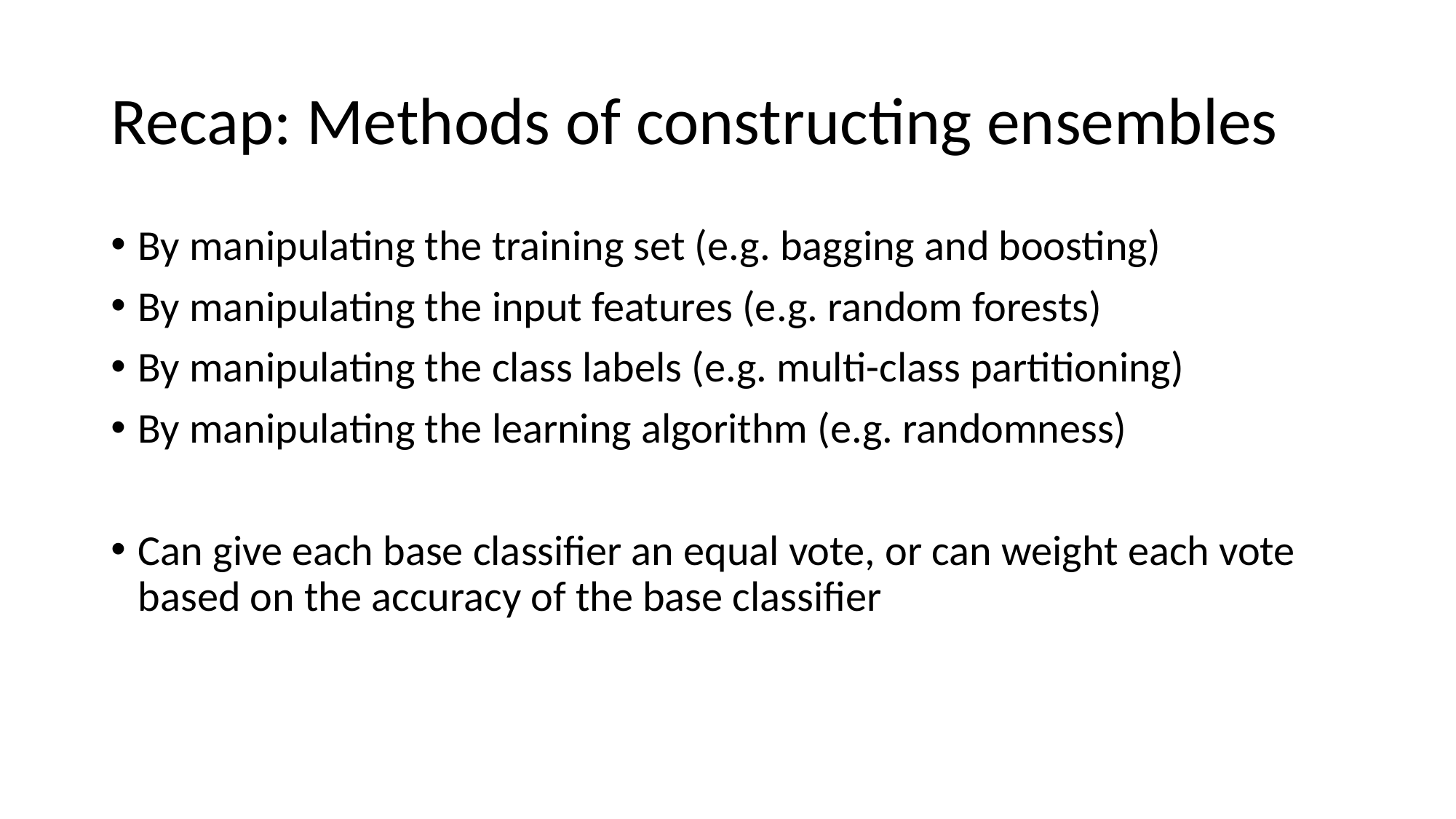

# Recap: Methods of constructing ensembles
By manipulating the training set (e.g. bagging and boosting)
By manipulating the input features (e.g. random forests)
By manipulating the class labels (e.g. multi-class partitioning)
By manipulating the learning algorithm (e.g. randomness)

Can give each base classifier an equal vote, or can weight each vote based on the accuracy of the base classifier